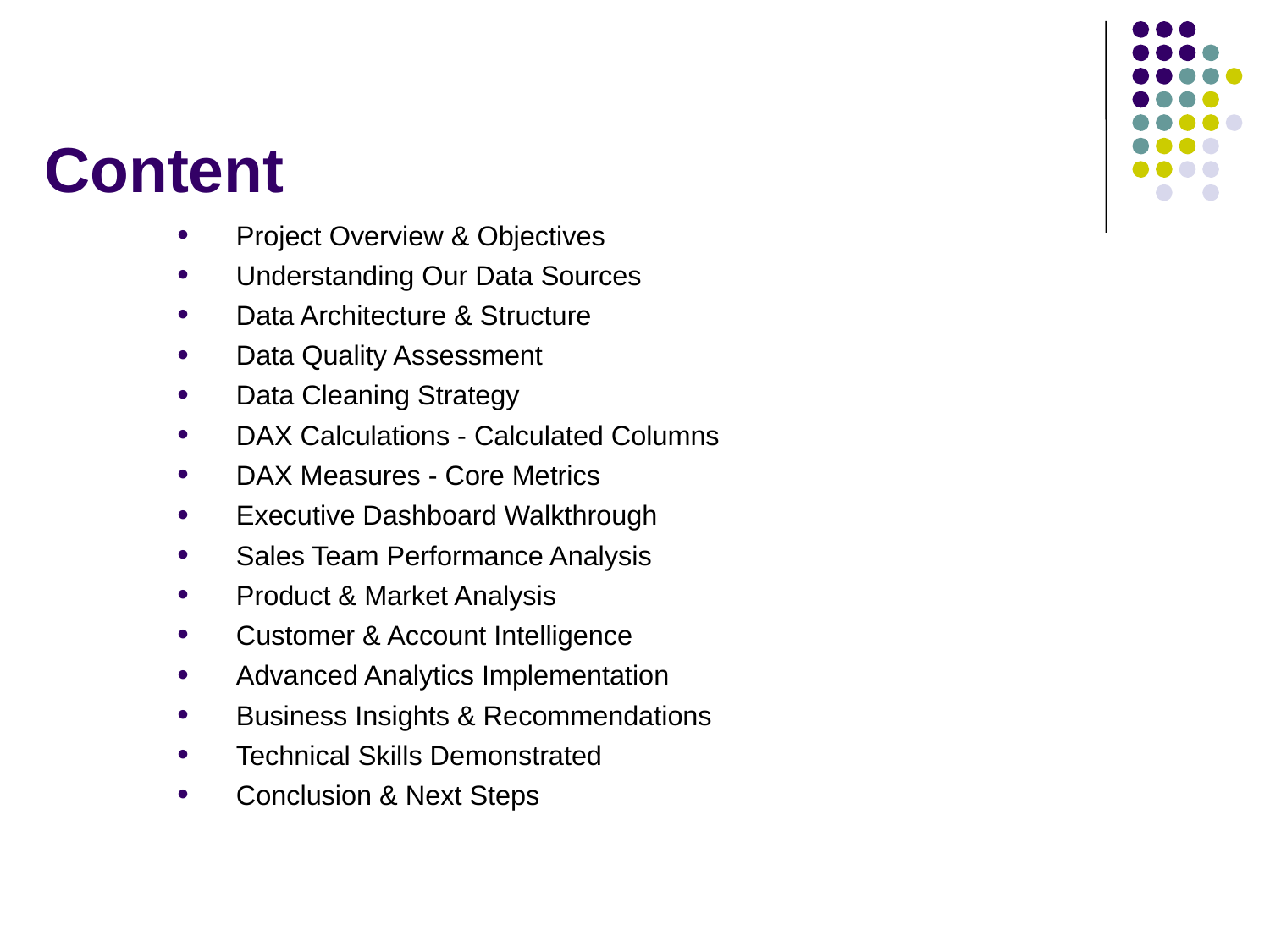

# Content
Project Overview & Objectives
Understanding Our Data Sources
Data Architecture & Structure
Data Quality Assessment
Data Cleaning Strategy
DAX Calculations - Calculated Columns
DAX Measures - Core Metrics
Executive Dashboard Walkthrough
Sales Team Performance Analysis
Product & Market Analysis
Customer & Account Intelligence
Advanced Analytics Implementation
Business Insights & Recommendations
Technical Skills Demonstrated
Conclusion & Next Steps